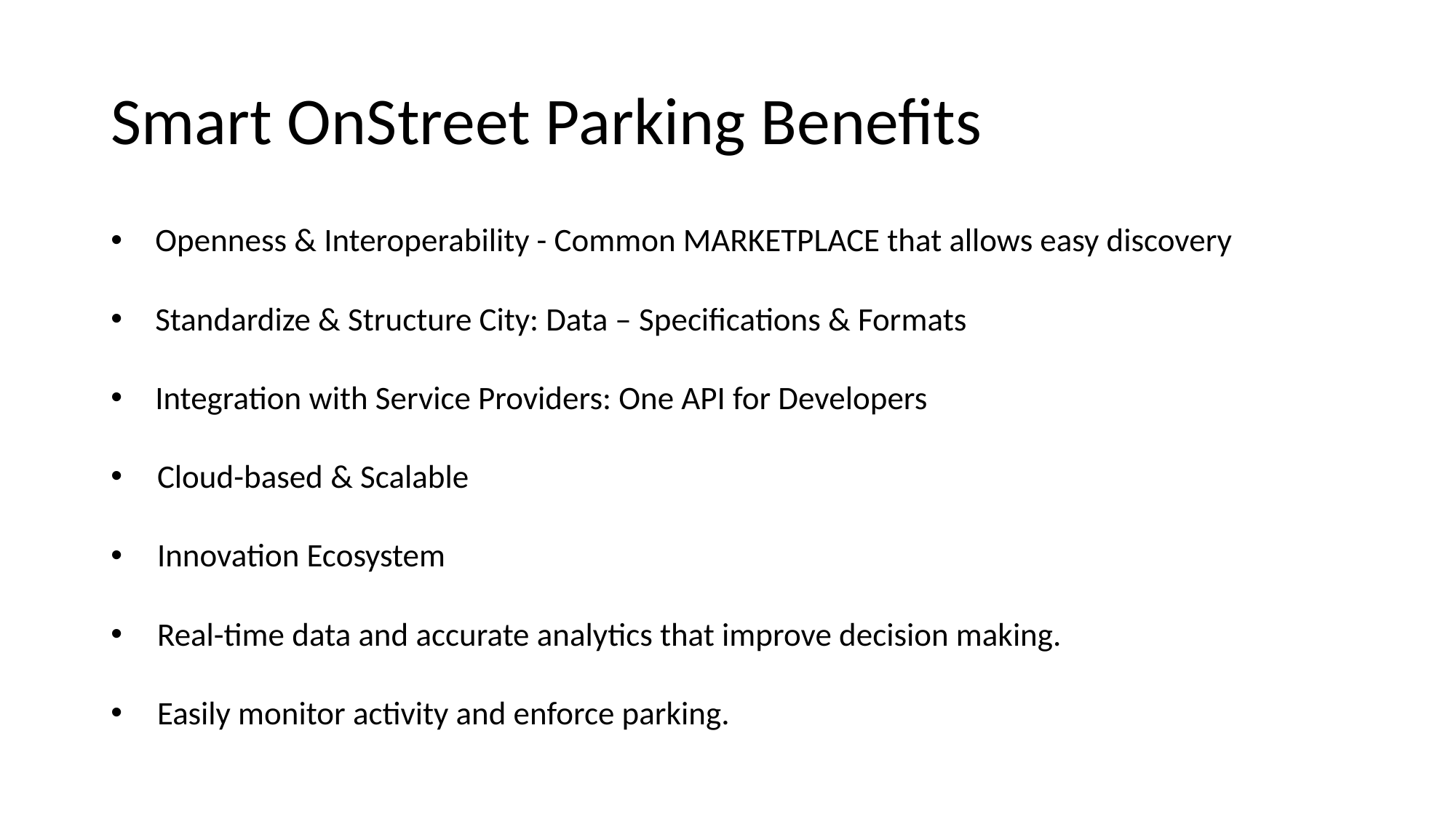

# Smart OnStreet Parking Benefits
Openness & Interoperability - Common MARKETPLACE that allows easy discovery

Standardize & Structure City: Data – Specifications & Formats

Integration with Service Providers: One API for Developers

Cloud-based & Scalable

Innovation Ecosystem

Real-time data and accurate analytics that improve decision making.

Easily monitor activity and enforce parking.